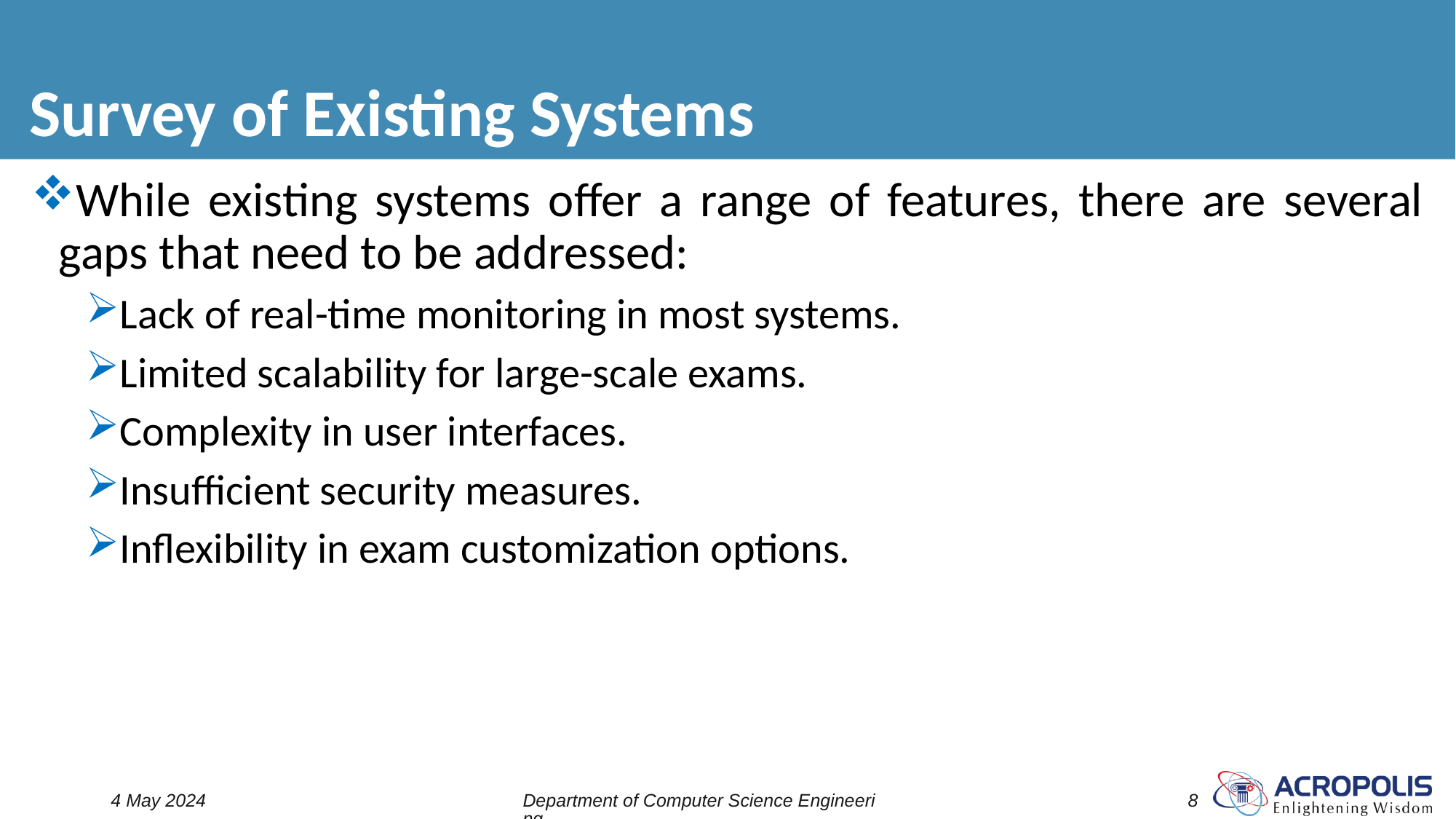

# Survey of Existing Systems
While existing systems offer a range of features, there are several gaps that need to be addressed:
Lack of real-time monitoring in most systems.
Limited scalability for large-scale exams.
Complexity in user interfaces.
Insufficient security measures.
Inflexibility in exam customization options.
4 May 2024
Department of Computer Science Engineering
8